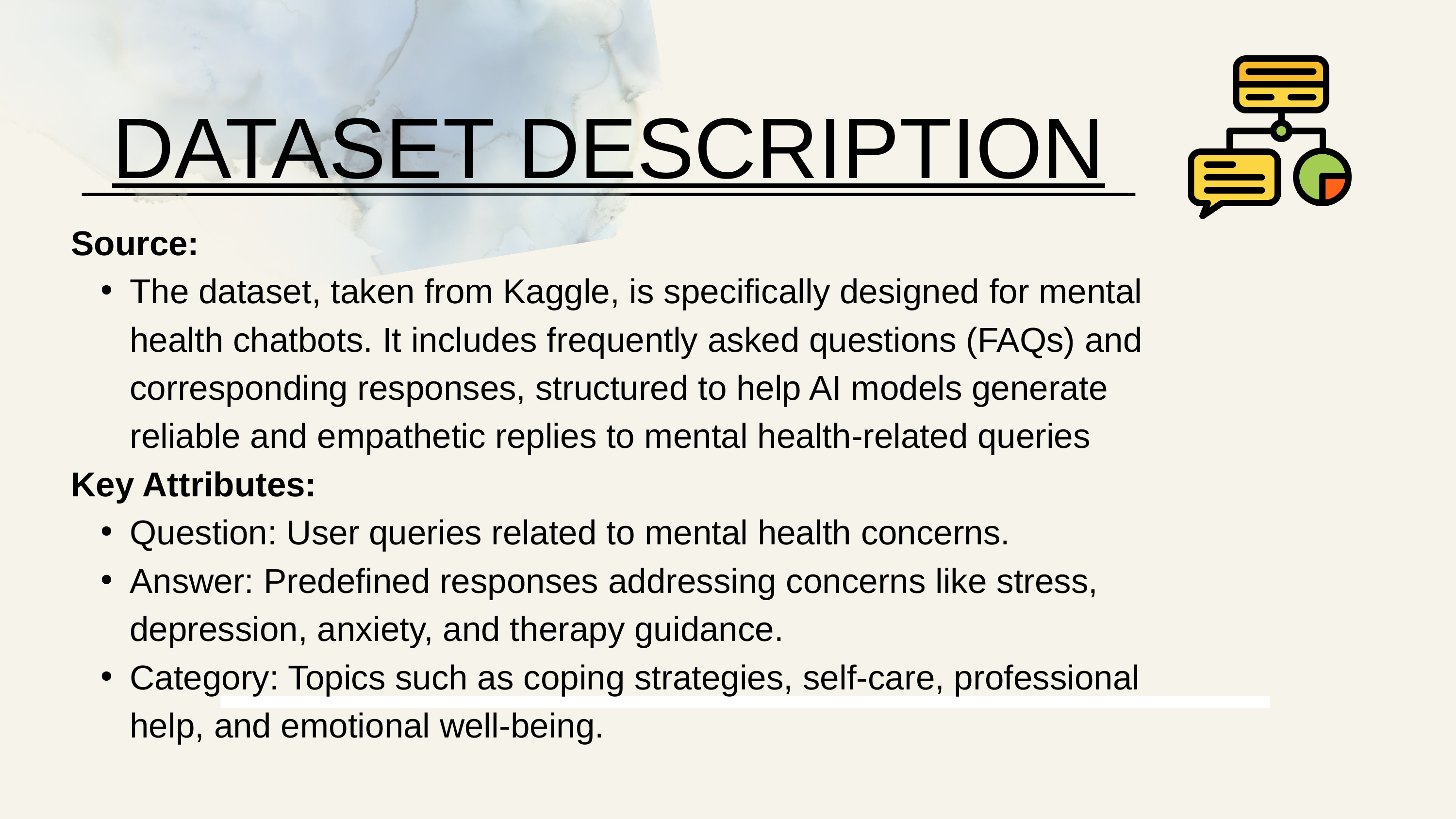

DATASET DESCRIPTION

Source:
The dataset, taken from Kaggle, is specifically designed for mental health chatbots. It includes frequently asked questions (FAQs) and corresponding responses, structured to help AI models generate reliable and empathetic replies to mental health-related queries
Key Attributes:
Question: User queries related to mental health concerns.
Answer: Predefined responses addressing concerns like stress, depression, anxiety, and therapy guidance.
Category: Topics such as coping strategies, self-care, professional help, and emotional well-being.